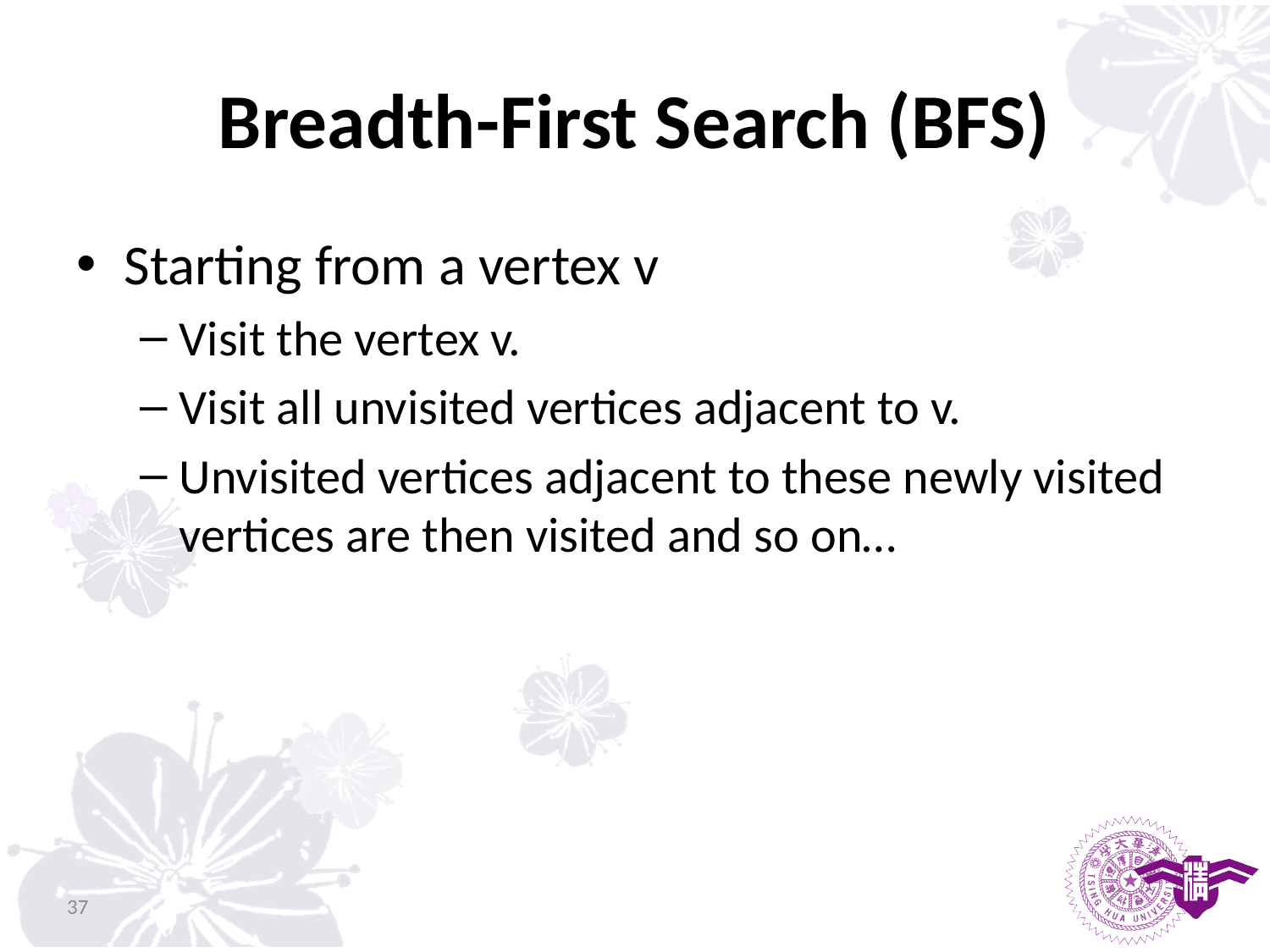

# Breadth-First Search (BFS)
Starting from a vertex v
Visit the vertex v.
Visit all unvisited vertices adjacent to v.
Unvisited vertices adjacent to these newly visited vertices are then visited and so on…
37